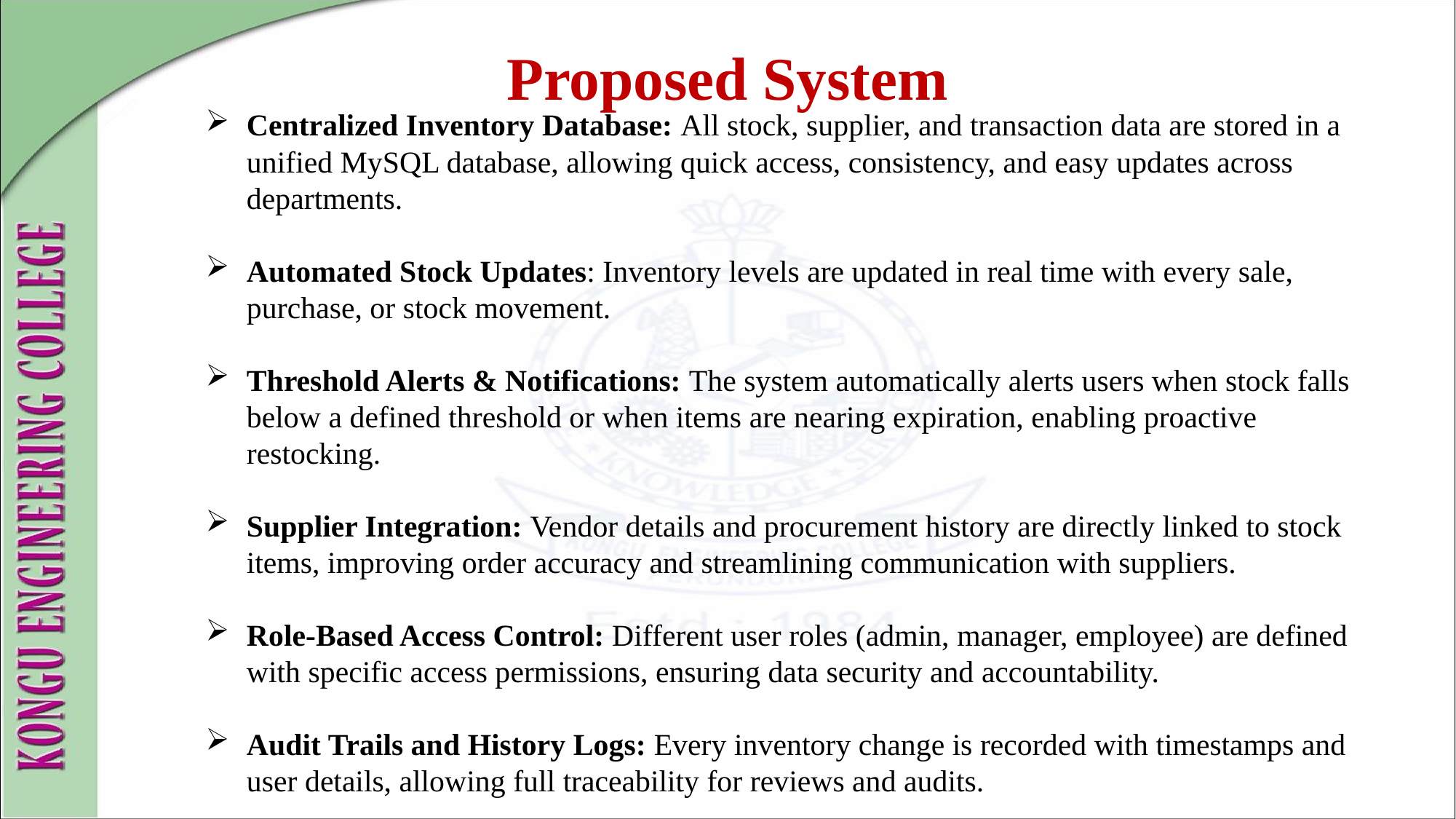

Proposed System
Centralized Inventory Database: All stock, supplier, and transaction data are stored in a unified MySQL database, allowing quick access, consistency, and easy updates across departments.

Automated Stock Updates: Inventory levels are updated in real time with every sale, purchase, or stock movement.

Threshold Alerts & Notifications: The system automatically alerts users when stock falls below a defined threshold or when items are nearing expiration, enabling proactive restocking.

Supplier Integration: Vendor details and procurement history are directly linked to stock items, improving order accuracy and streamlining communication with suppliers.

Role-Based Access Control: Different user roles (admin, manager, employee) are defined with specific access permissions, ensuring data security and accountability.

Audit Trails and History Logs: Every inventory change is recorded with timestamps and user details, allowing full traceability for reviews and audits.